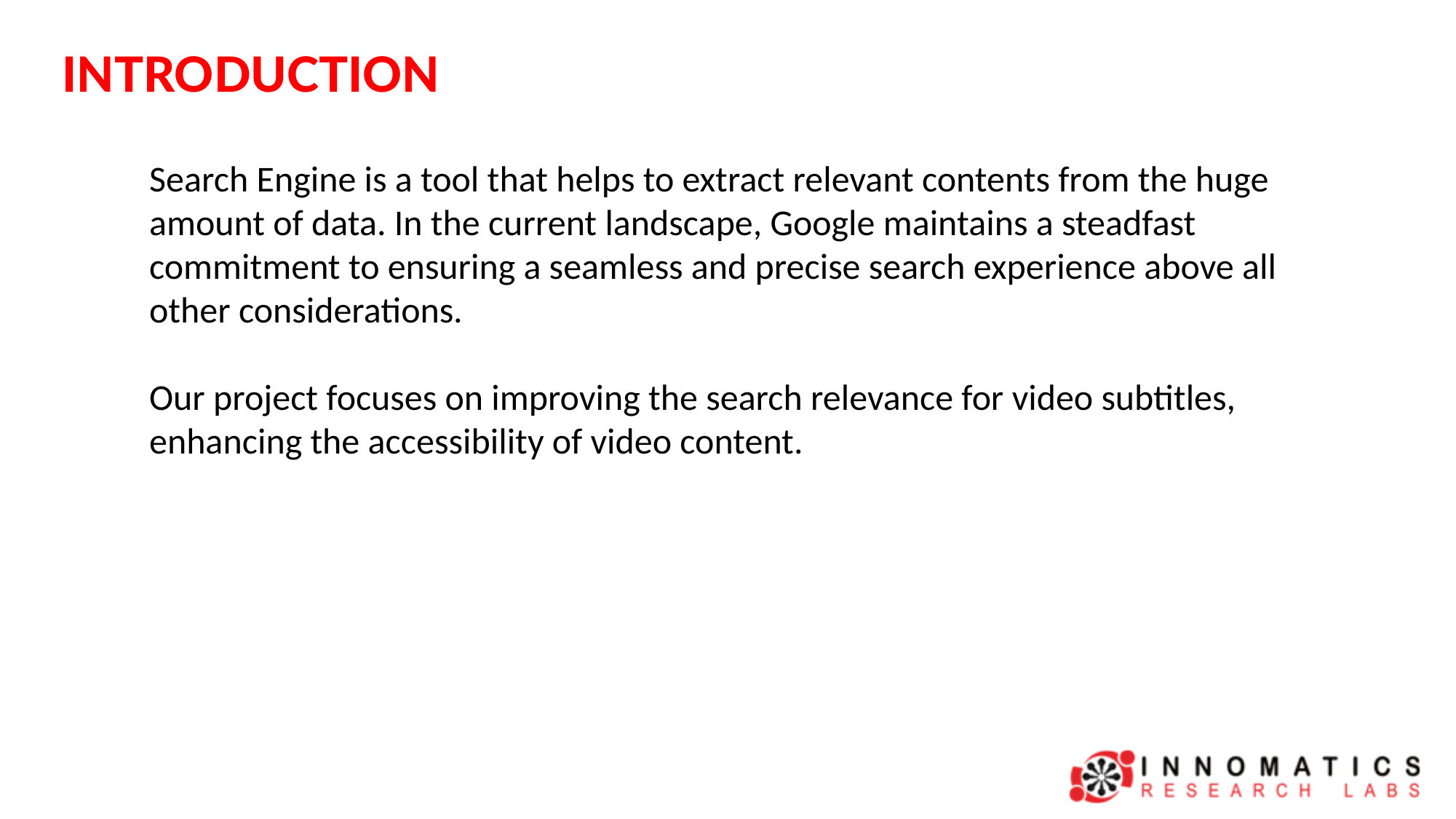

INTRODUCTION
Search Engine is a tool that helps to extract relevant contents from the huge amount of data. In the current landscape, Google maintains a steadfast commitment to ensuring a seamless and precise search experience above all other considerations.

Our project focuses on improving the search relevance for video subtitles, enhancing the accessibility of video content.